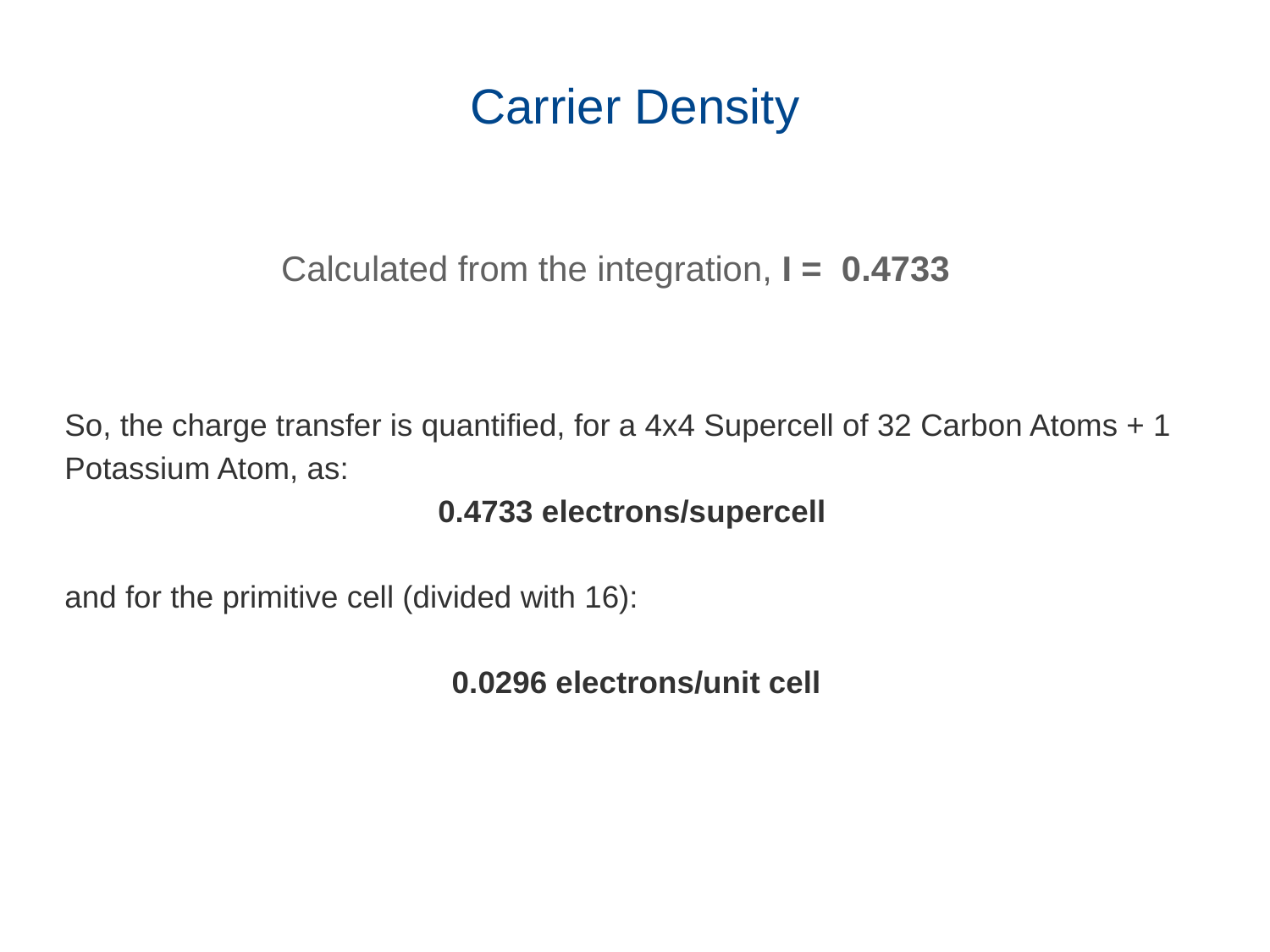

# Carrier Density
Calculated from the integration, I =  0.4733

So, the charge transfer is quantified, for a 4x4 Supercell of 32 Carbon Atoms + 1 Potassium Atom, as:
0.4733 electrons/supercell

and for the primitive cell (divided with 16):

   0.0296 electrons/unit cell